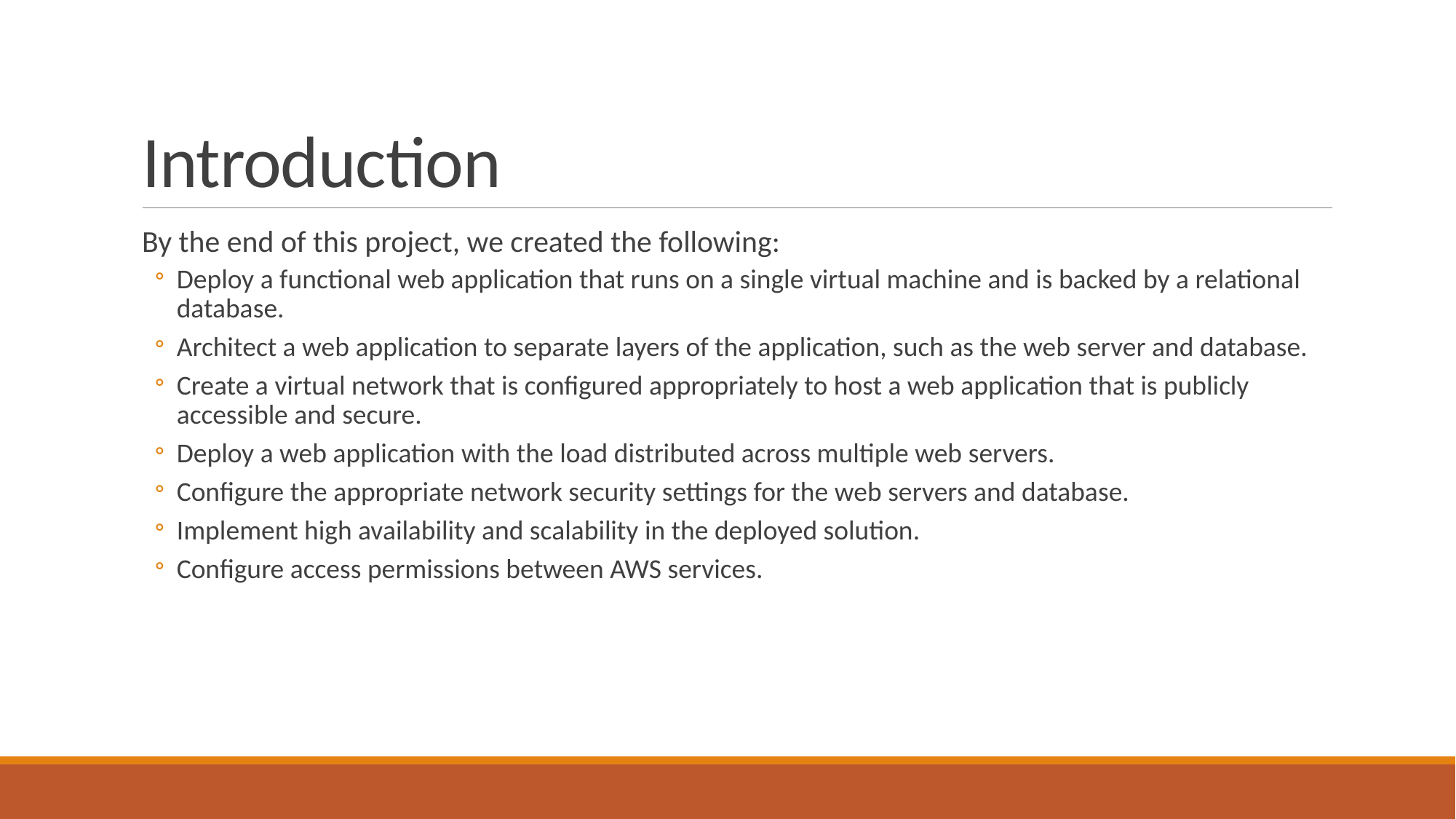

# Introduction
By the end of this project, we created the following:
Deploy a functional web application that runs on a single virtual machine and is backed by a relational database.
Architect a web application to separate layers of the application, such as the web server and database.
Create a virtual network that is configured appropriately to host a web application that is publicly accessible and secure.
Deploy a web application with the load distributed across multiple web servers.
Configure the appropriate network security settings for the web servers and database.
Implement high availability and scalability in the deployed solution.
Configure access permissions between AWS services.